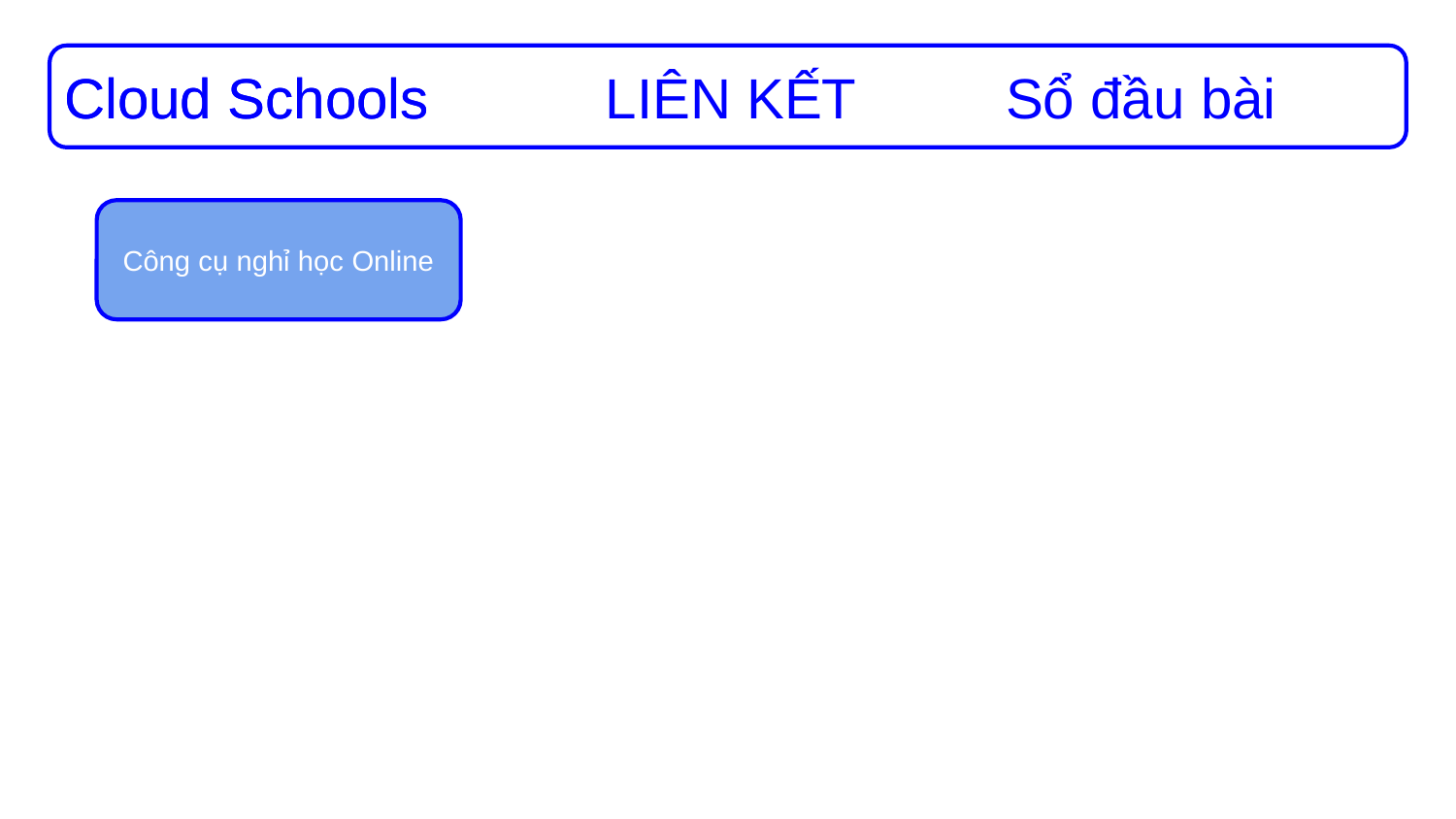

Cloud Schools
Cloud Schools
Sổ đầu bài
LIÊN KẾT
Công cụ nghỉ học Online